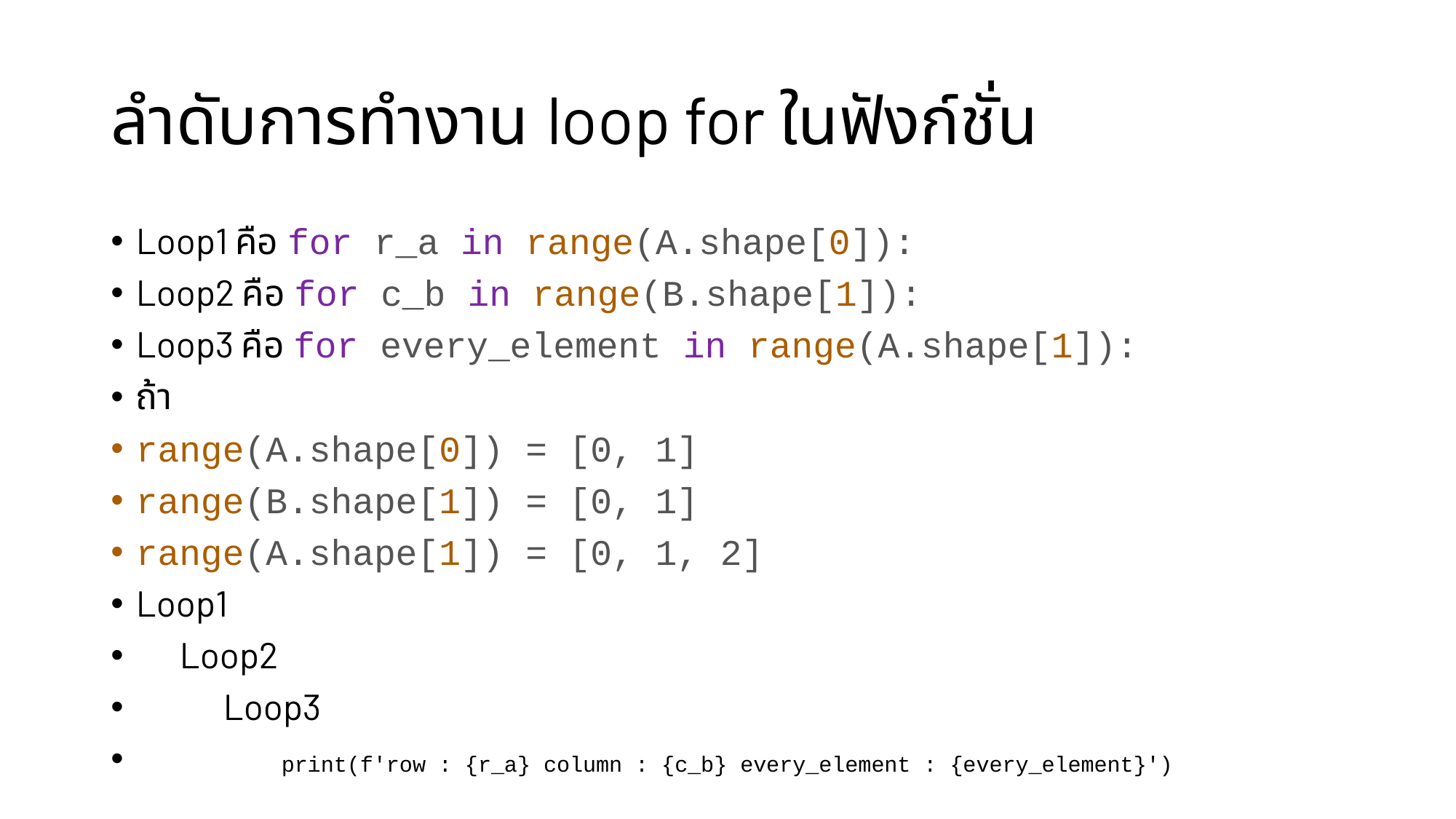

# ลำดับการทำงาน loop for ในฟังก์ชั่น
Loop1 คือ for r_a in range(A.shape[0]):
Loop2 คือ for c_b in range(B.shape[1]):
Loop3 คือ for every_element in range(A.shape[1]):
ถ้า
range(A.shape[0]) = [0, 1]
range(B.shape[1]) = [0, 1]
range(A.shape[1]) = [0, 1, 2]
Loop1
      Loop2
            Loop3
                    print(f'row : {r_a} column : {c_b} every_element : {every_element}')